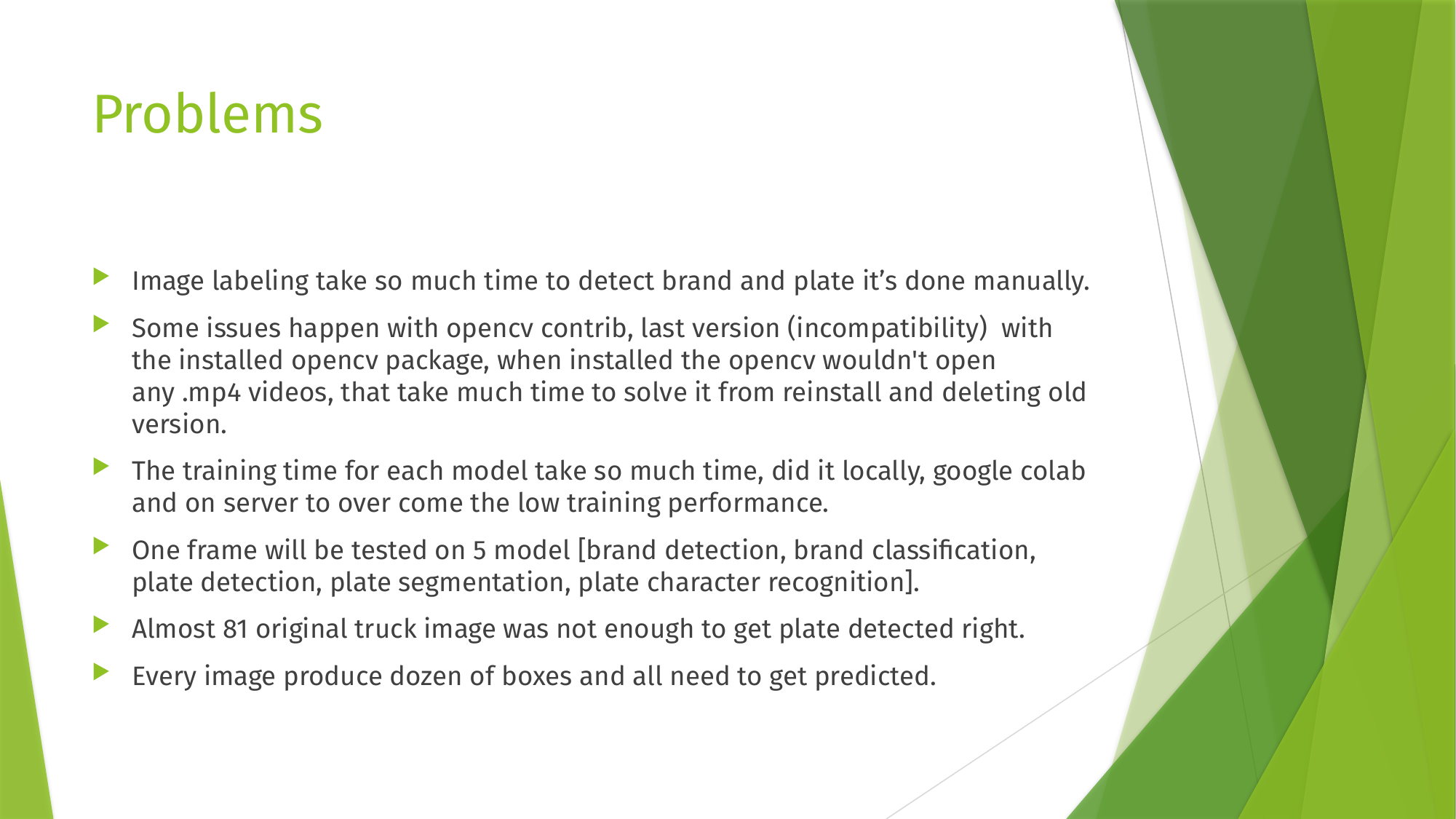

# Problems
Image labeling take so much time to detect brand and plate it’s done manually.
Some issues happen with opencv contrib, last version (incompatibility)  with the installed opencv package, when installed the opencv wouldn't open any .mp4 videos, that take much time to solve it from reinstall and deleting old version.
The training time for each model take so much time, did it locally, google colab and on server to over come the low training performance.
One frame will be tested on 5 model [brand detection, brand classification, plate detection, plate segmentation, plate character recognition].
Almost 81 original truck image was not enough to get plate detected right.
Every image produce dozen of boxes and all need to get predicted.